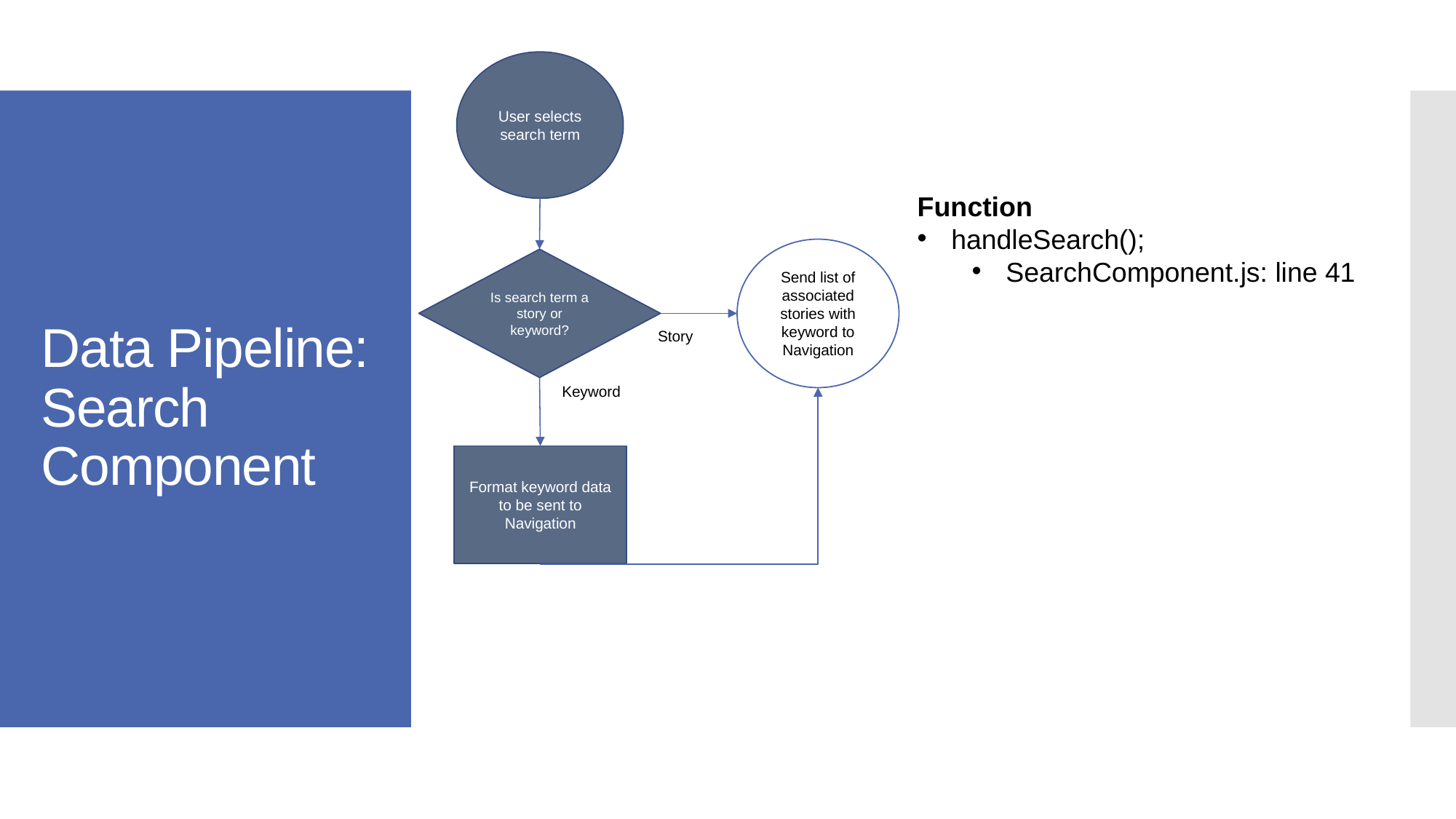

User selects search term
# Data Pipeline: Search Component
Function
handleSearch();
SearchComponent.js: line 41
Send list of associated stories with keyword to Navigation
Is search term a story or keyword?
Story
Keyword
Format keyword data to be sent to Navigation